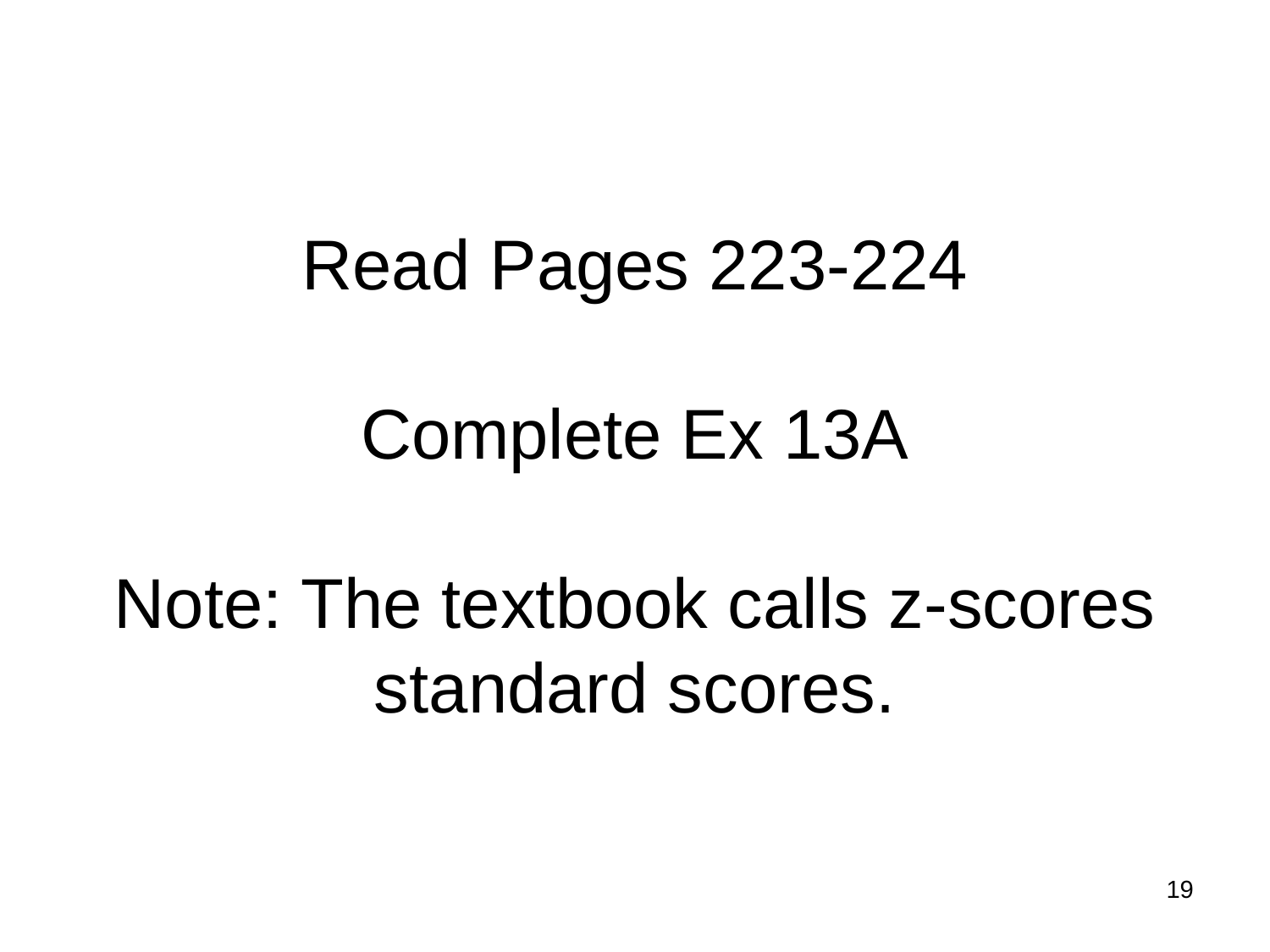

# Read Pages 223-224 Complete Ex 13A Note: The textbook calls z-scores standard scores.
19